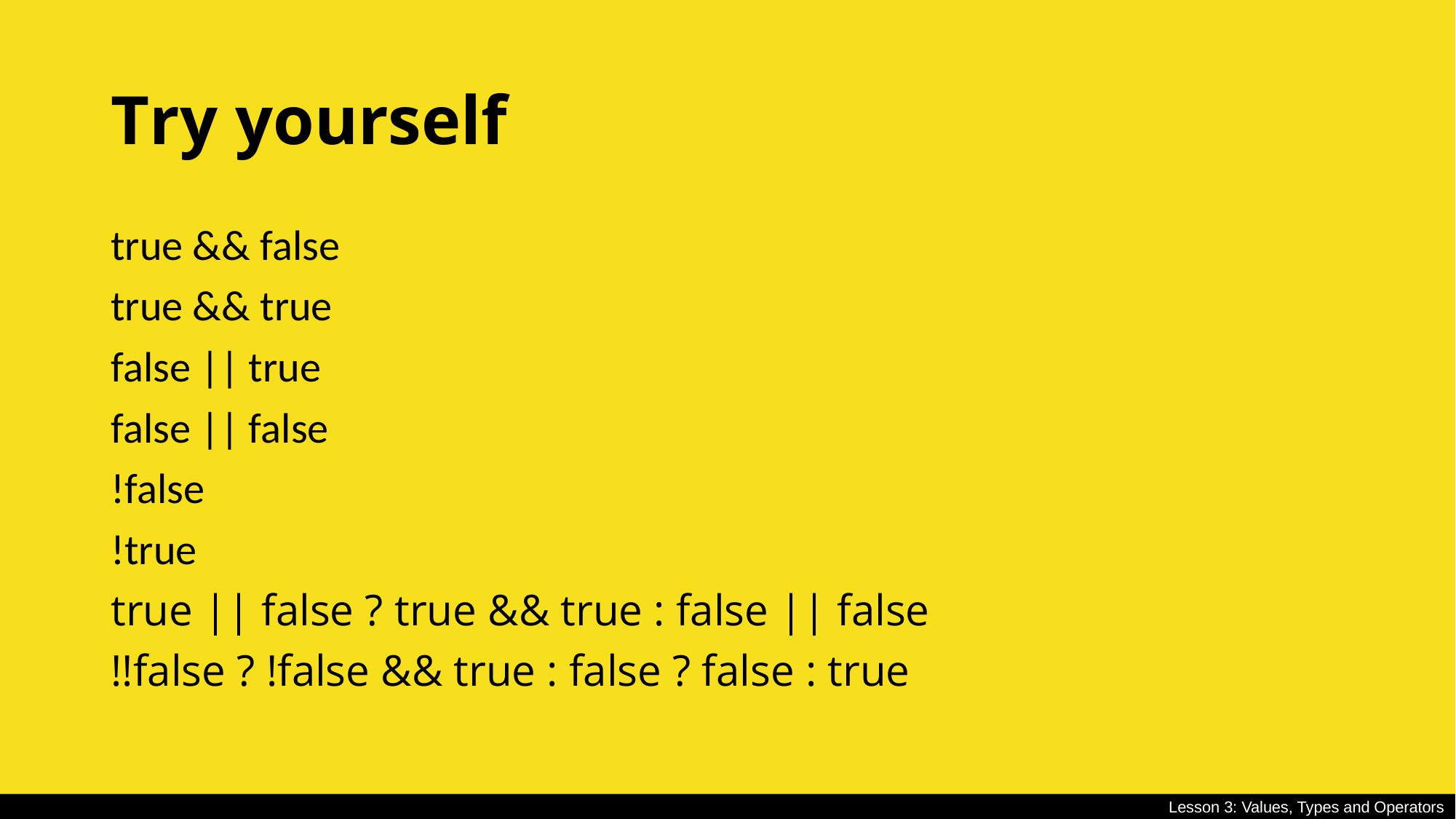

# Try yourself
true && false
true && true
false || true
false || false
!false
!true
true || false ? true && true : false || false
!!false ? !false && true : false ? false : true
Lesson 3: Values, Types and Operators